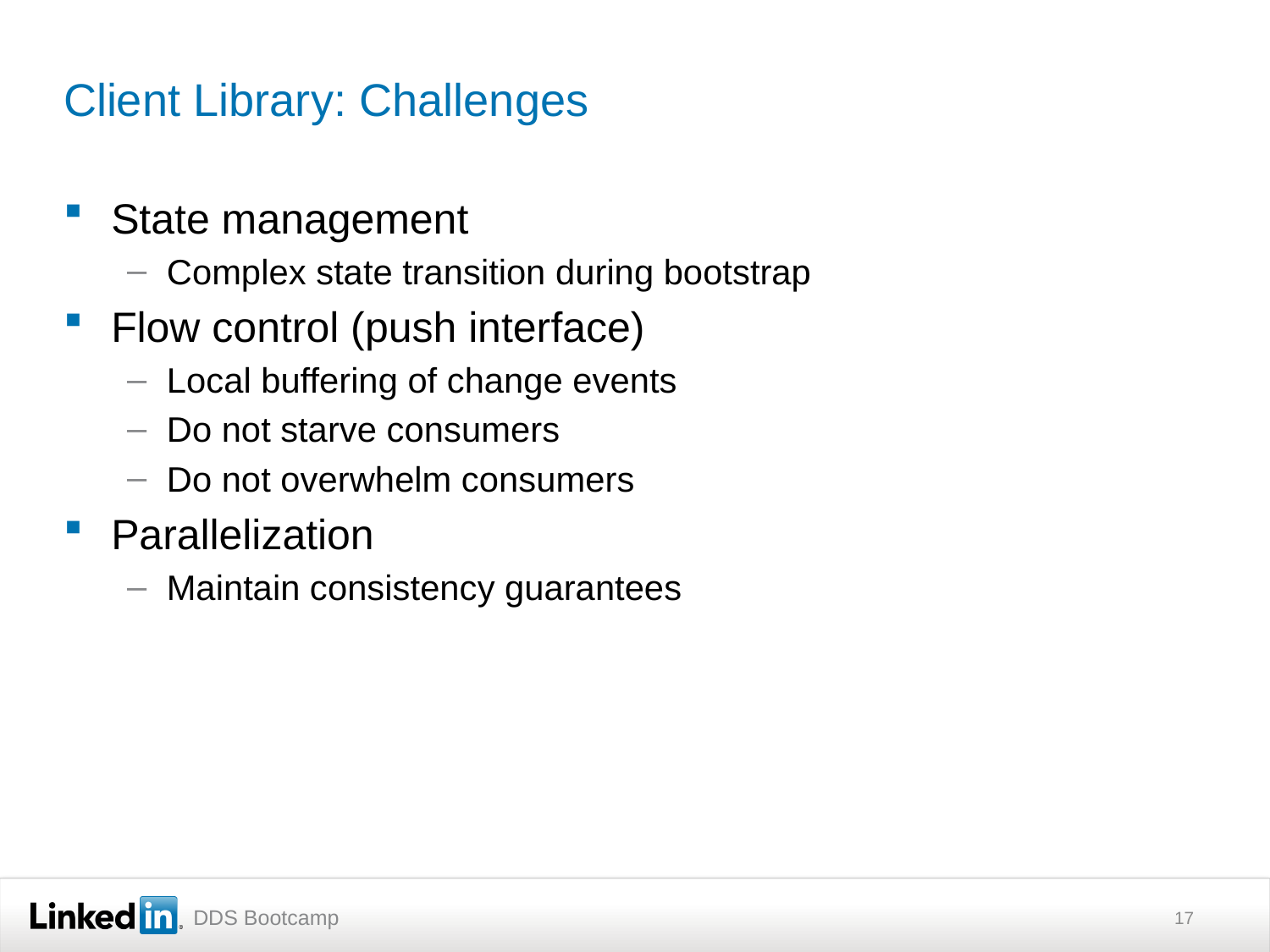

# Client Library: Challenges
State management
Complex state transition during bootstrap
Flow control (push interface)
Local buffering of change events
Do not starve consumers
Do not overwhelm consumers
Parallelization
Maintain consistency guarantees
17